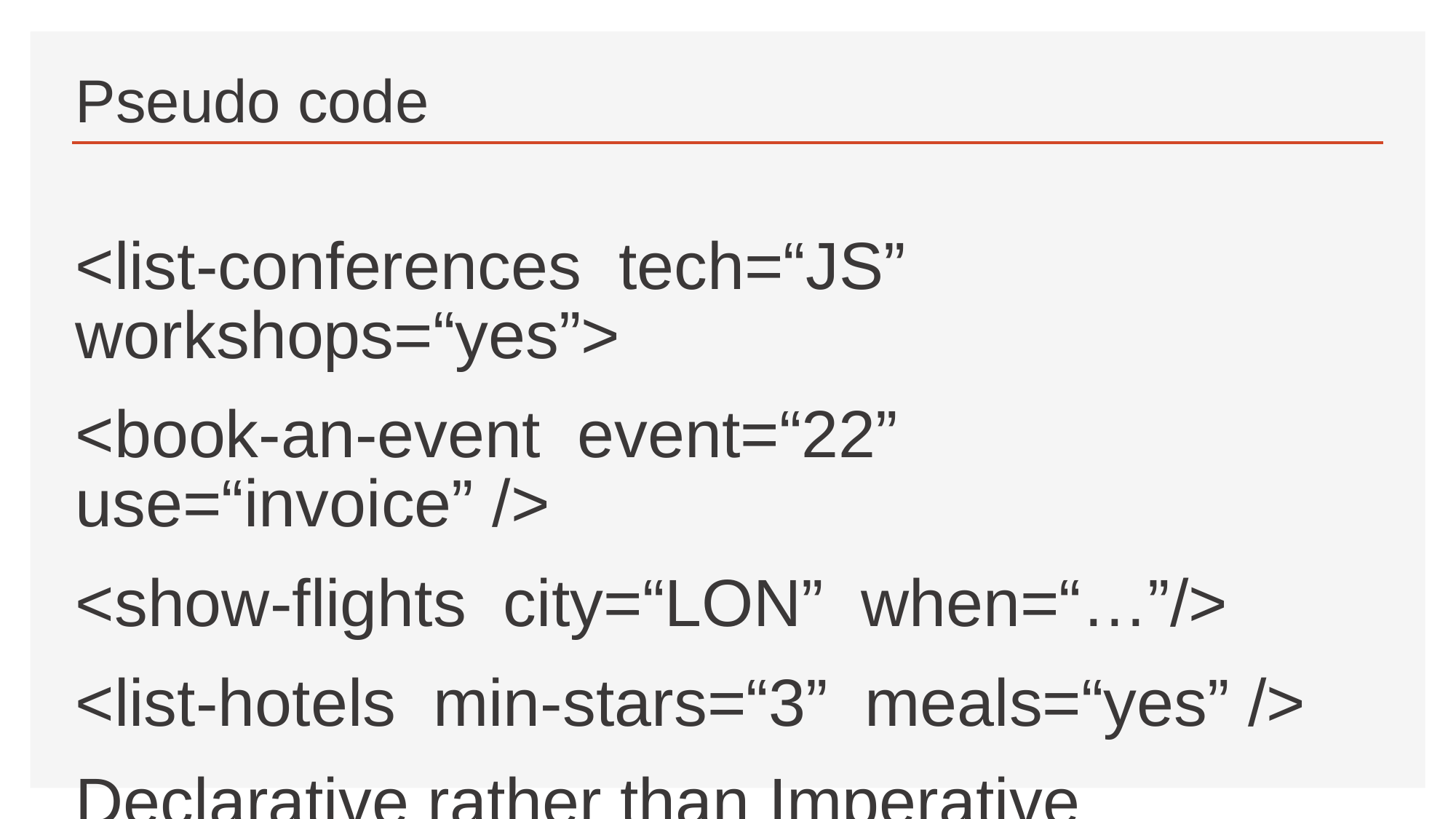

# Pseudo code

<list-conferences  tech=“JS” workshops=“yes”>
<book-an-event  event=“22”  use=“invoice” />
<show-flights  city=“LON”  when=“…”/>
<list-hotels  min-stars=“3”  meals=“yes” />
Declarative rather than Imperative